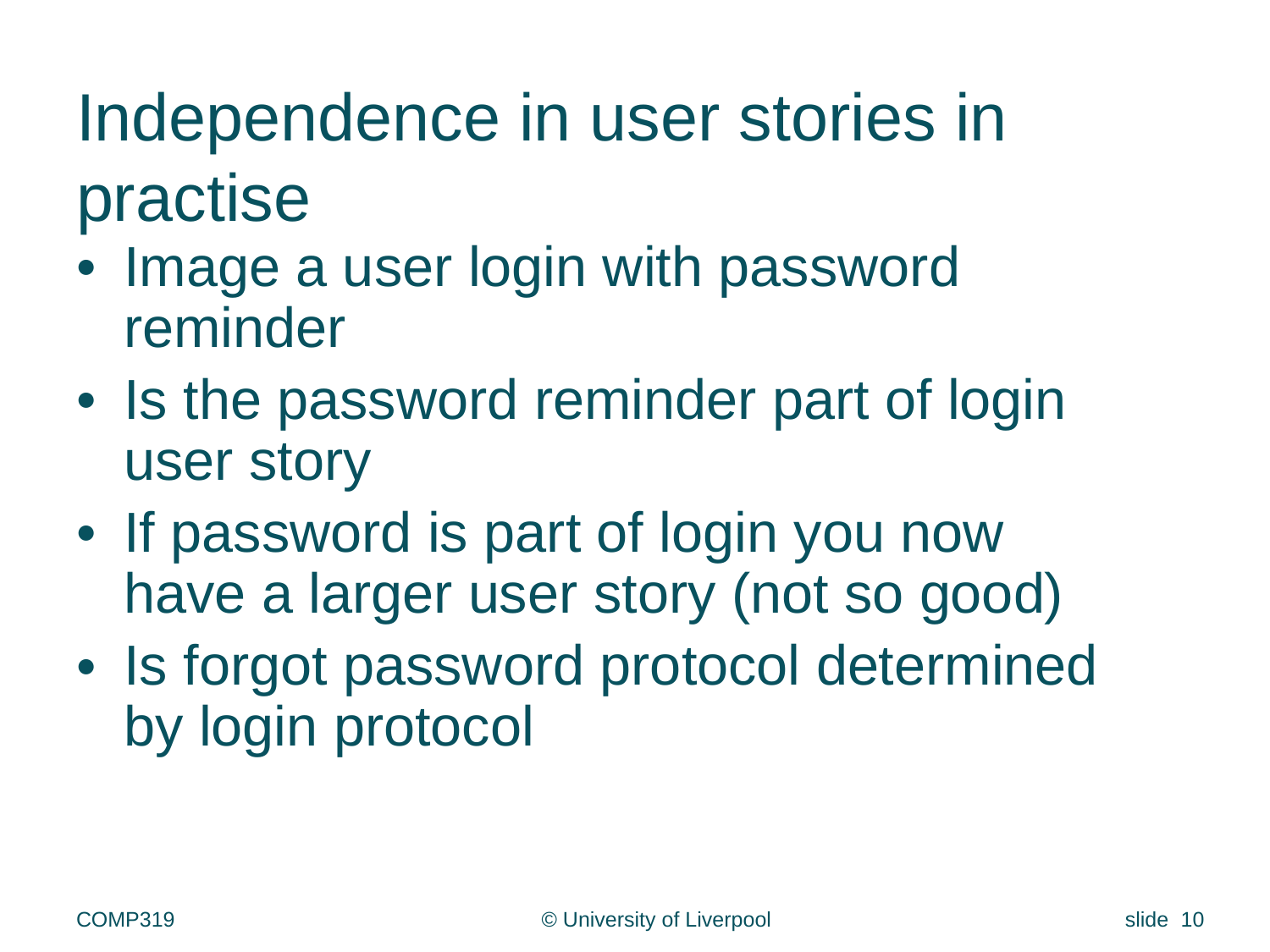

# Independence in user stories in practise
Image a user login with password reminder
Is the password reminder part of login user story
If password is part of login you now have a larger user story (not so good)
Is forgot password protocol determined by login protocol
COMP319
© University of Liverpool
slide  10